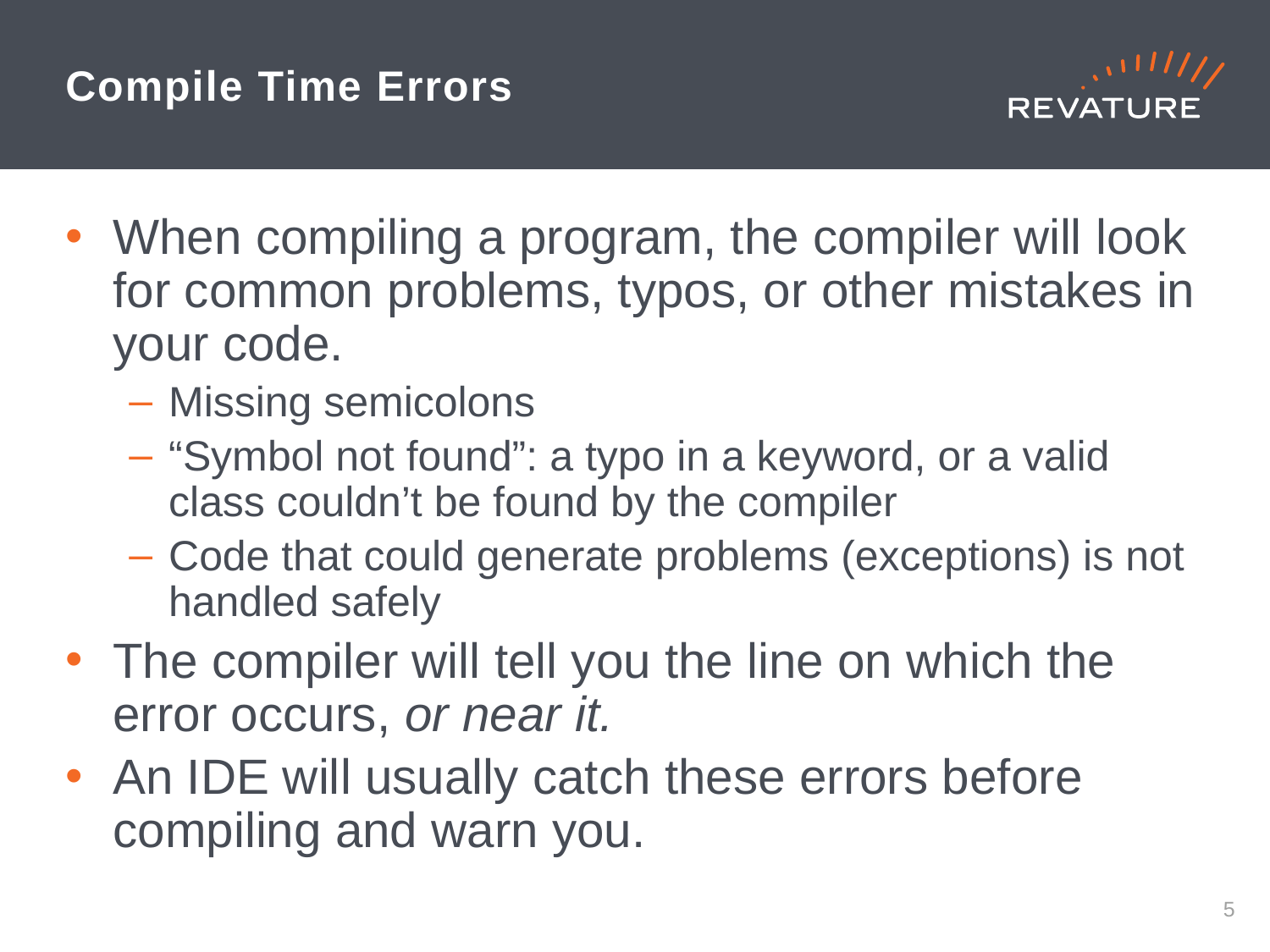

# Compile Time Errors
When compiling a program, the compiler will look for common problems, typos, or other mistakes in your code.
Missing semicolons
“Symbol not found”: a typo in a keyword, or a valid class couldn’t be found by the compiler
Code that could generate problems (exceptions) is not handled safely
The compiler will tell you the line on which the error occurs, or near it.
An IDE will usually catch these errors before compiling and warn you.
5